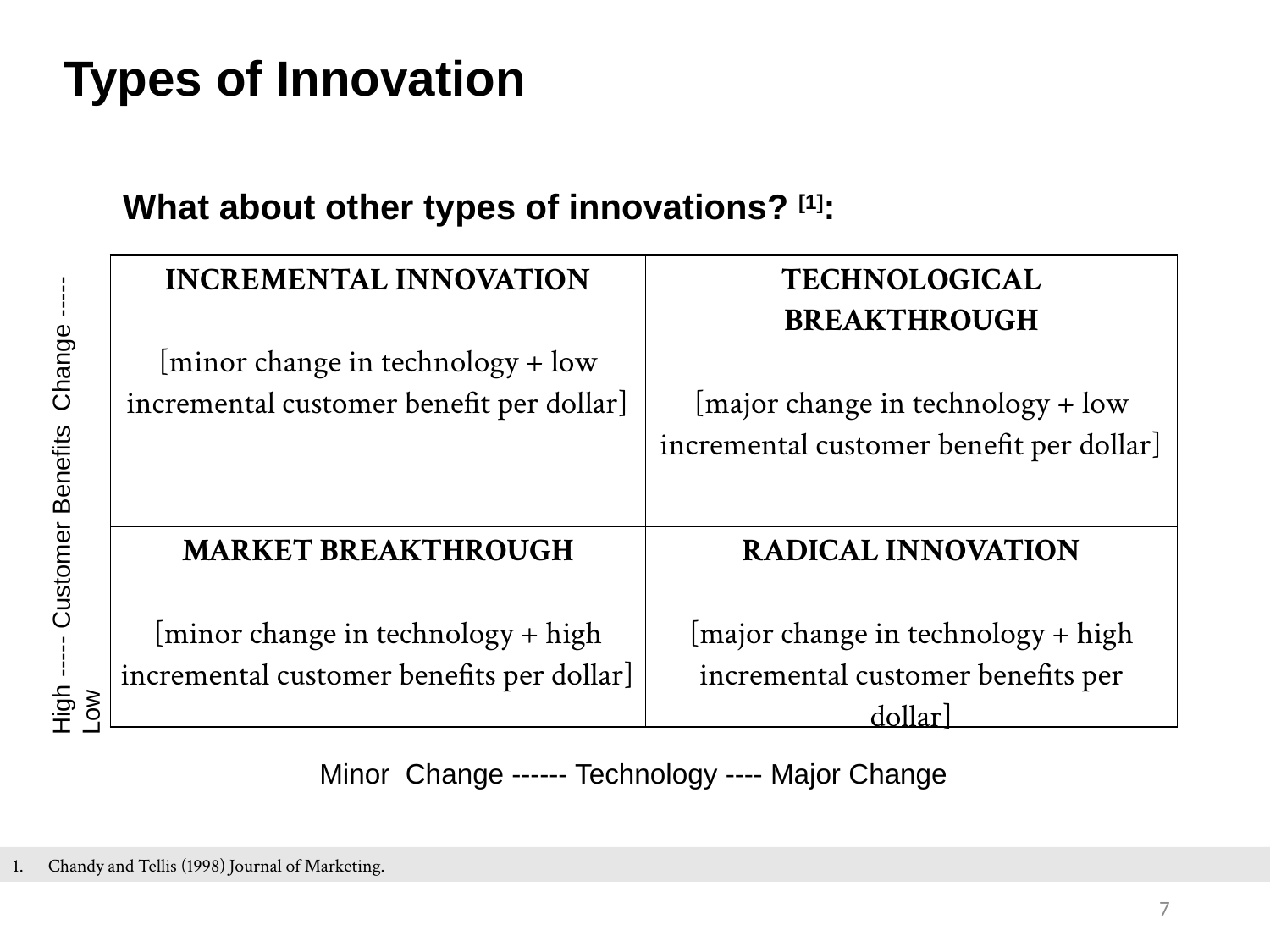

Types of Innovation
What about other types of innovations? [1]:

| INCREMENTAL INNOVATION [minor change in technology + low incremental customer benefit per dollar] | TECHNOLOGICAL BREAKTHROUGH [major change in technology + low incremental customer benefit per dollar] |
| --- | --- |
| MARKET BREAKTHROUGH [minor change in technology + high incremental customer benefits per dollar] | RADICAL INNOVATION [major change in technology + high incremental customer benefits per dollar] |
High ----- Customer Benefits  Change ----- Low
Minor  Change ------ Technology ---- Major Change
Chandy and Tellis (1998) Journal of Marketing.
7